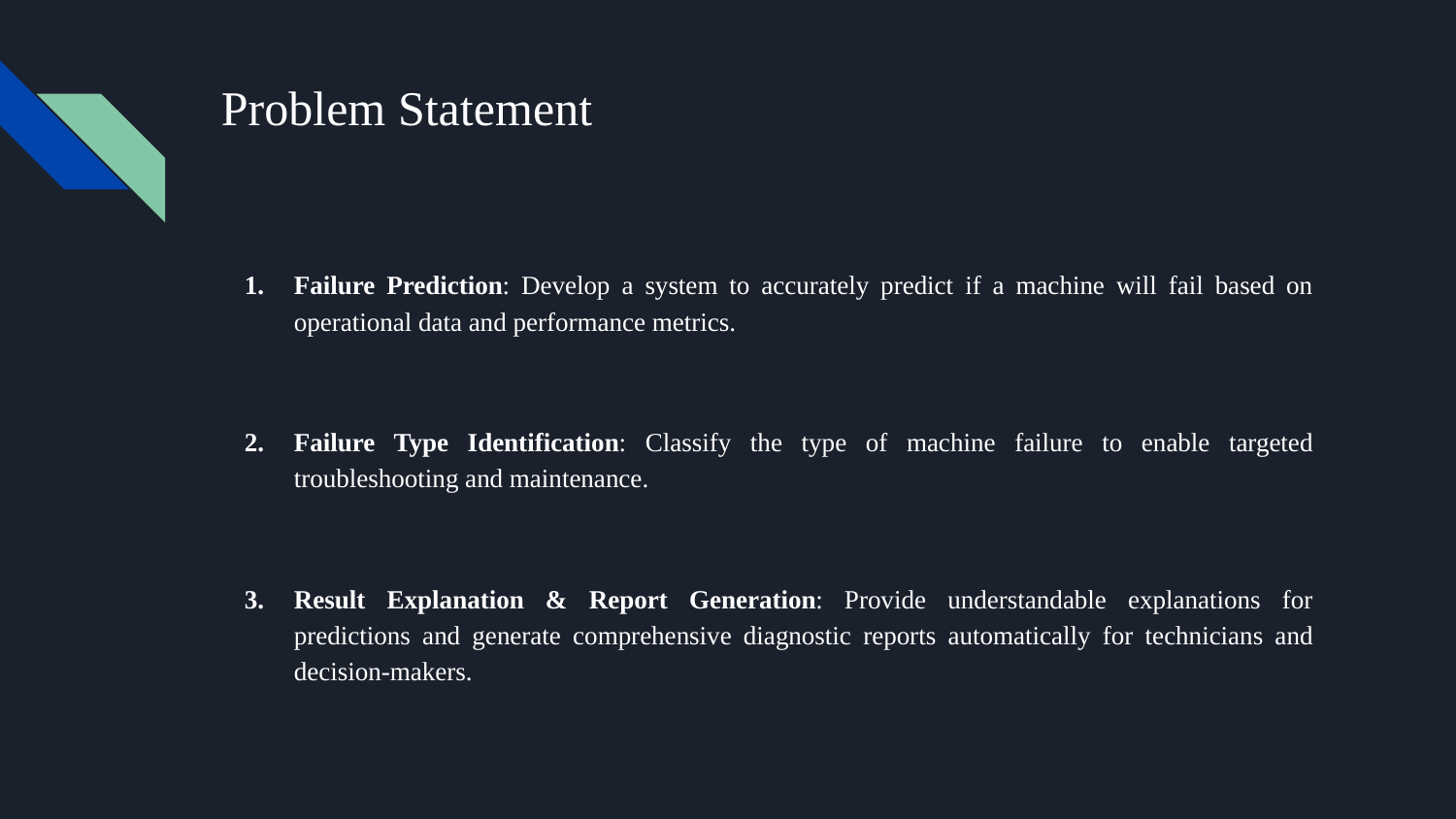

# Problem Statement
Failure Prediction: Develop a system to accurately predict if a machine will fail based on operational data and performance metrics.

Failure Type Identification: Classify the type of machine failure to enable targeted troubleshooting and maintenance.

Result Explanation & Report Generation: Provide understandable explanations for predictions and generate comprehensive diagnostic reports automatically for technicians and decision-makers.